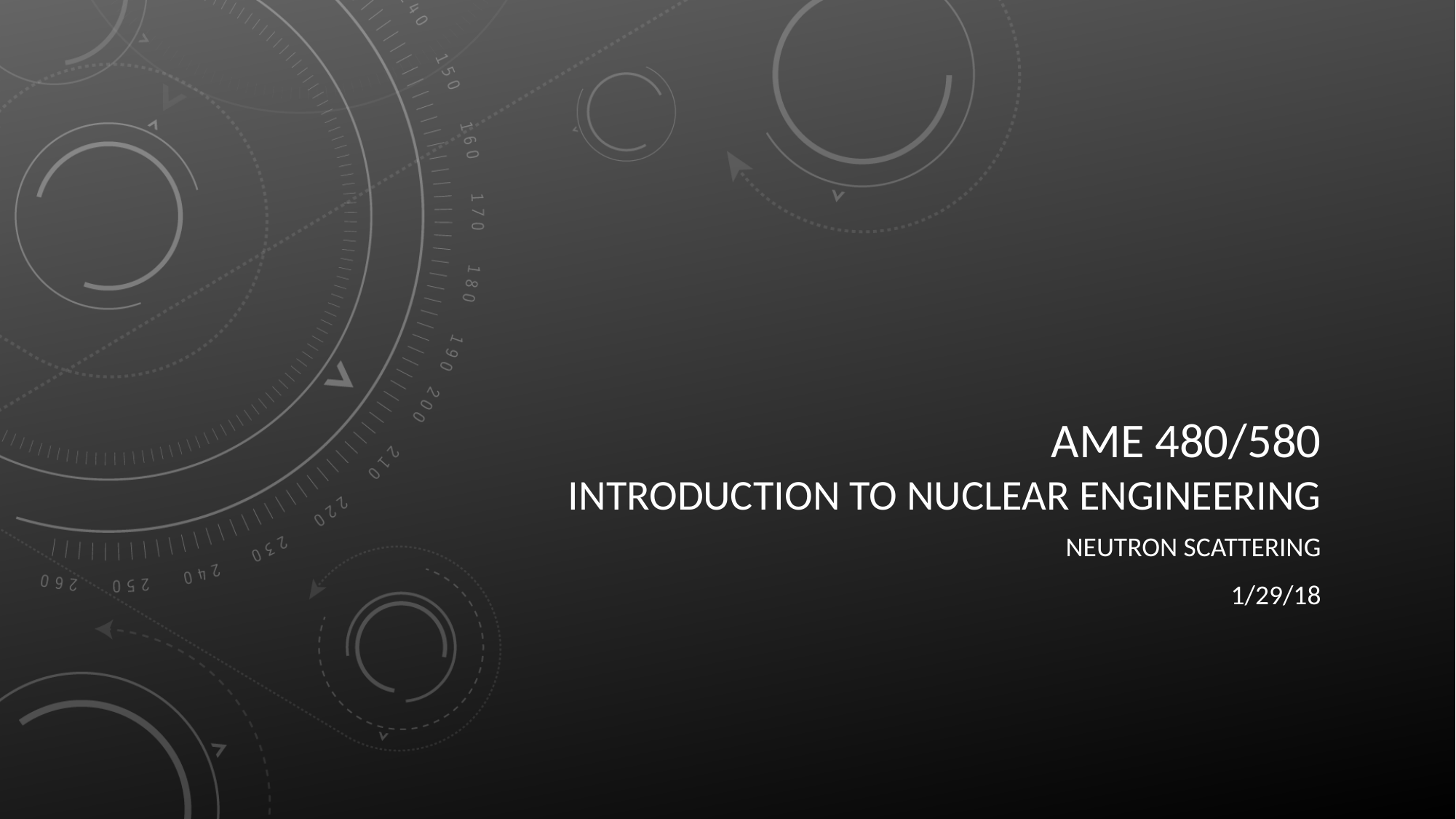

# AME 480/580 Introduction to nuclear engineering
Neutron scattering
1/29/18